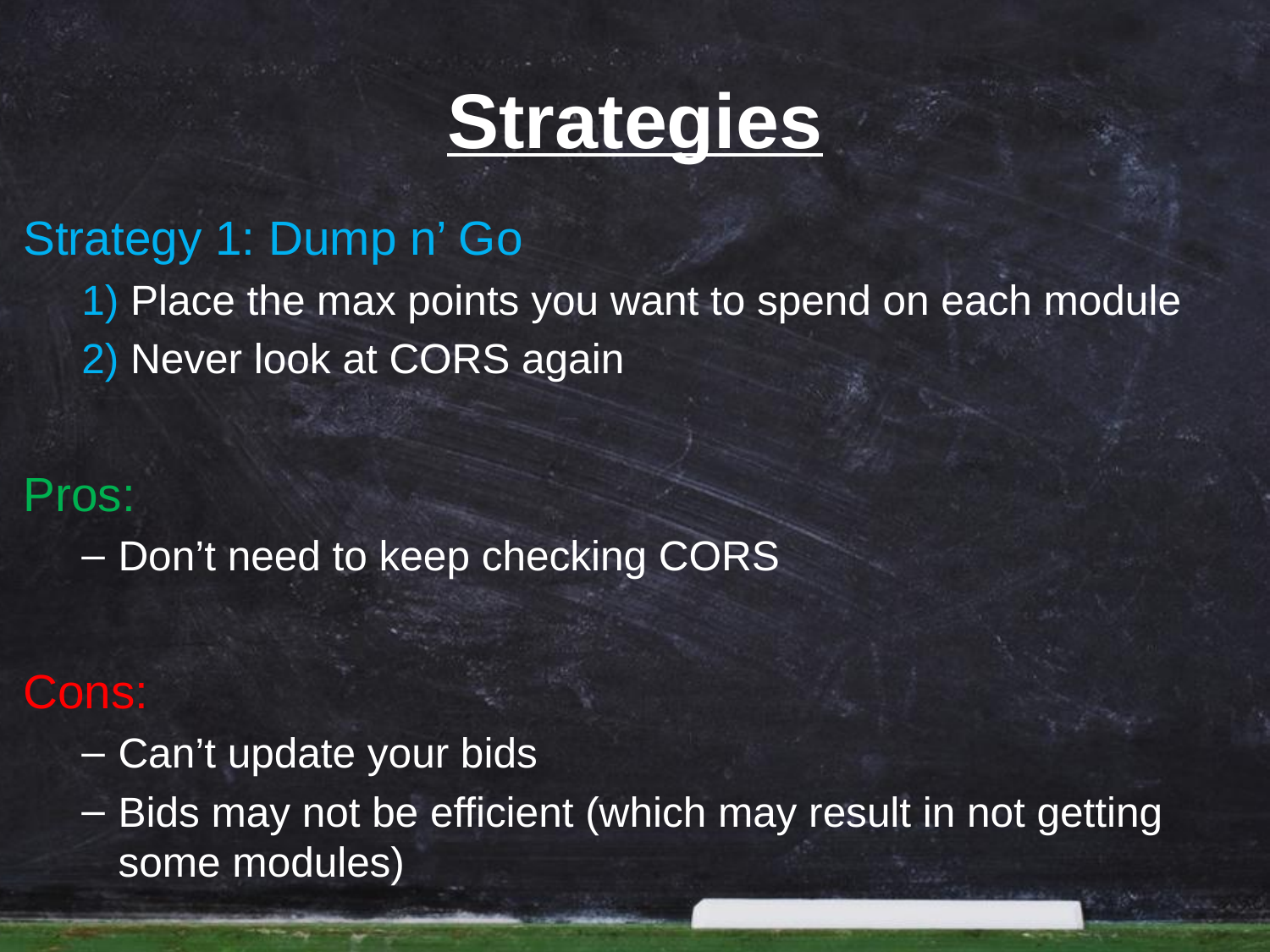

# Strategies
Strategy 1: Dump n’ Go
1) Place the max points you want to spend on each module
2) Never look at CORS again

Pros:
Don’t need to keep checking CORS

Cons:
Can’t update your bids
Bids may not be efficient (which may result in not getting some modules)